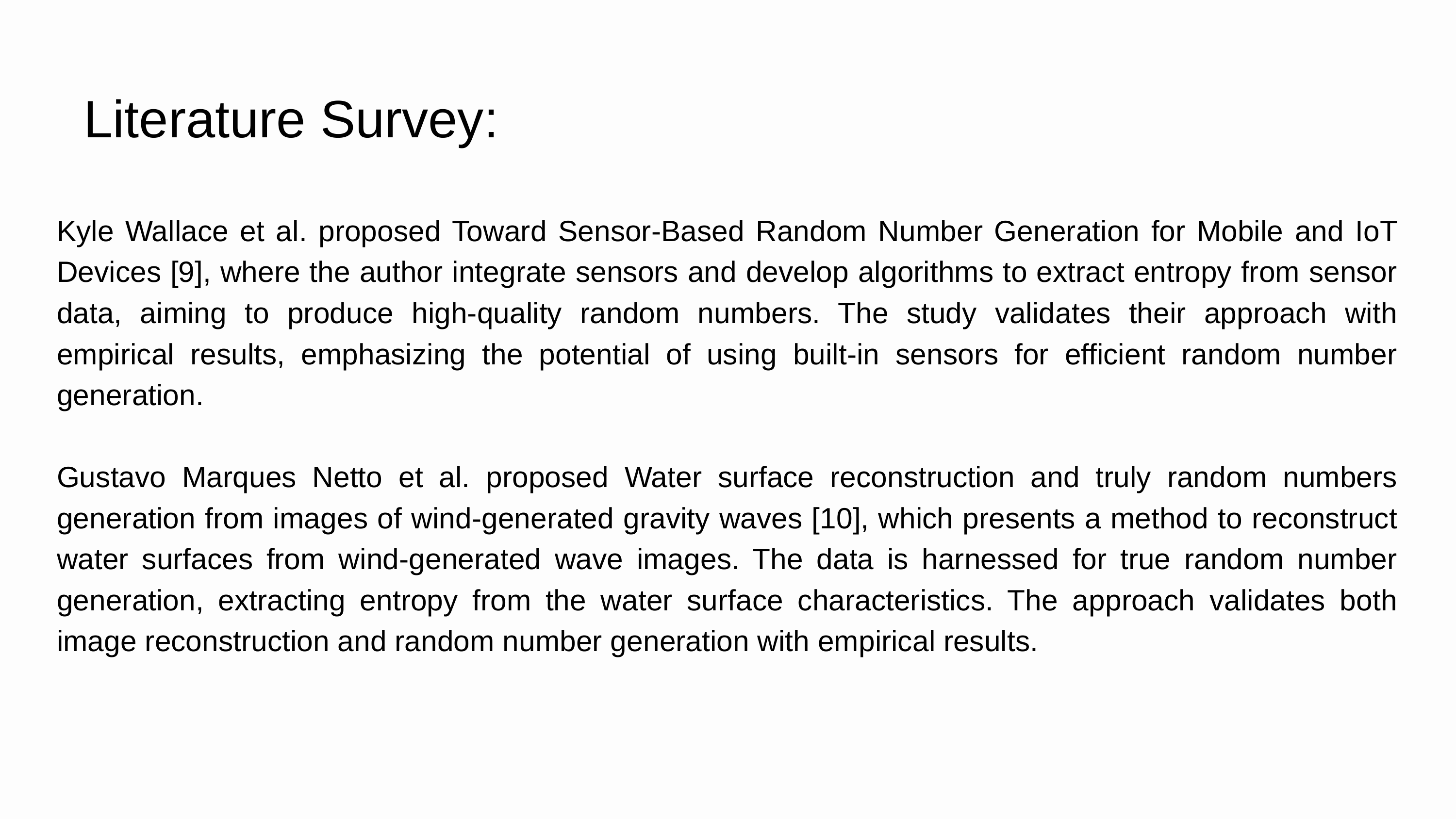

Literature Survey:

Kyle Wallace et al. proposed Toward Sensor-Based Random Number Generation for Mobile and IoT Devices [9], where the author integrate sensors and develop algorithms to extract entropy from sensor data, aiming to produce high-quality random numbers. The study validates their approach with empirical results, emphasizing the potential of using built-in sensors for efficient random number generation.

Gustavo Marques Netto et al. proposed Water surface reconstruction and truly random numbers generation from images of wind-generated gravity waves [10], which presents a method to reconstruct water surfaces from wind-generated wave images. The data is harnessed for true random number generation, extracting entropy from the water surface characteristics. The approach validates both image reconstruction and random number generation with empirical results.